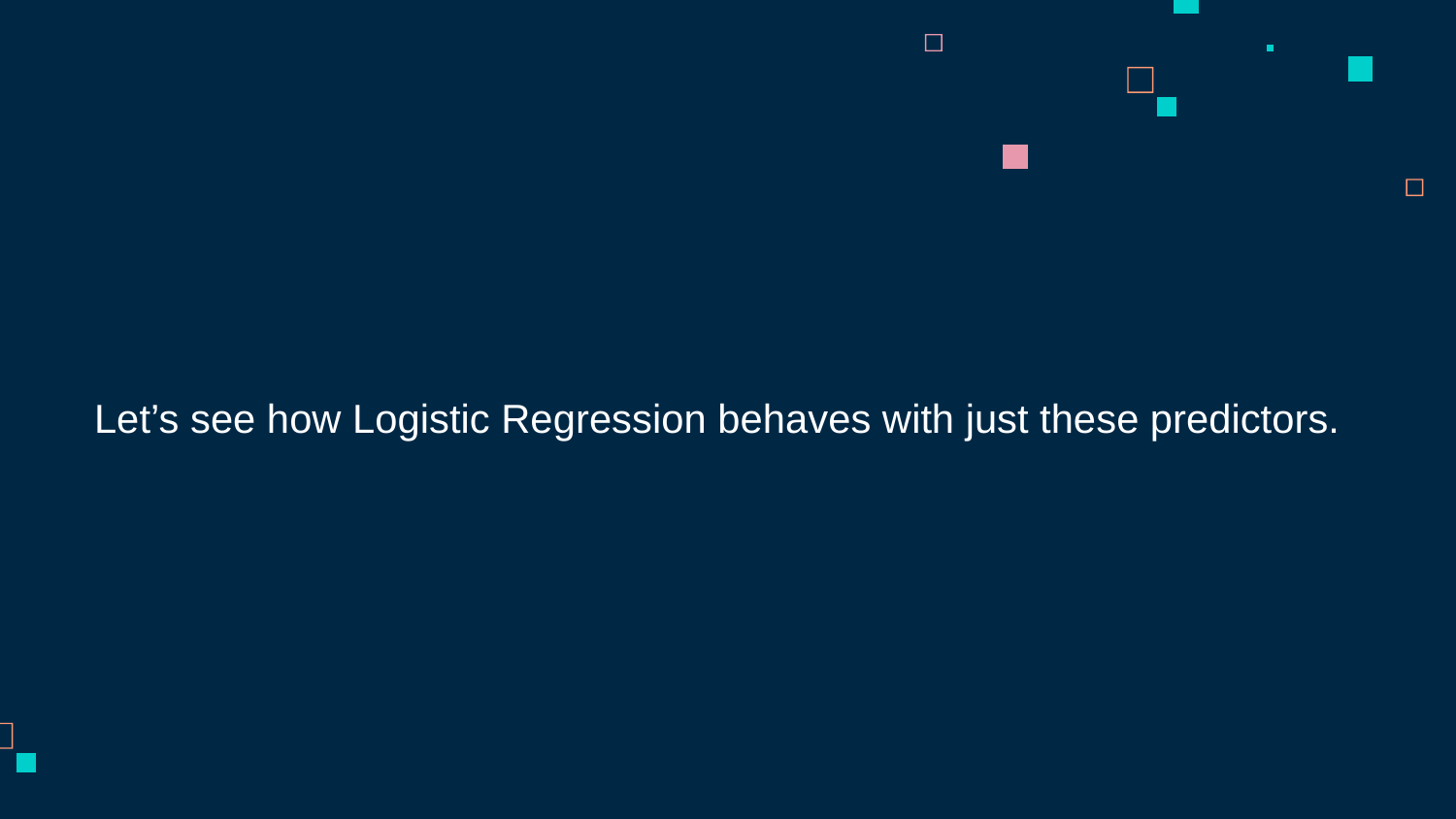

# Let’s see how Logistic Regression behaves with just these predictors.